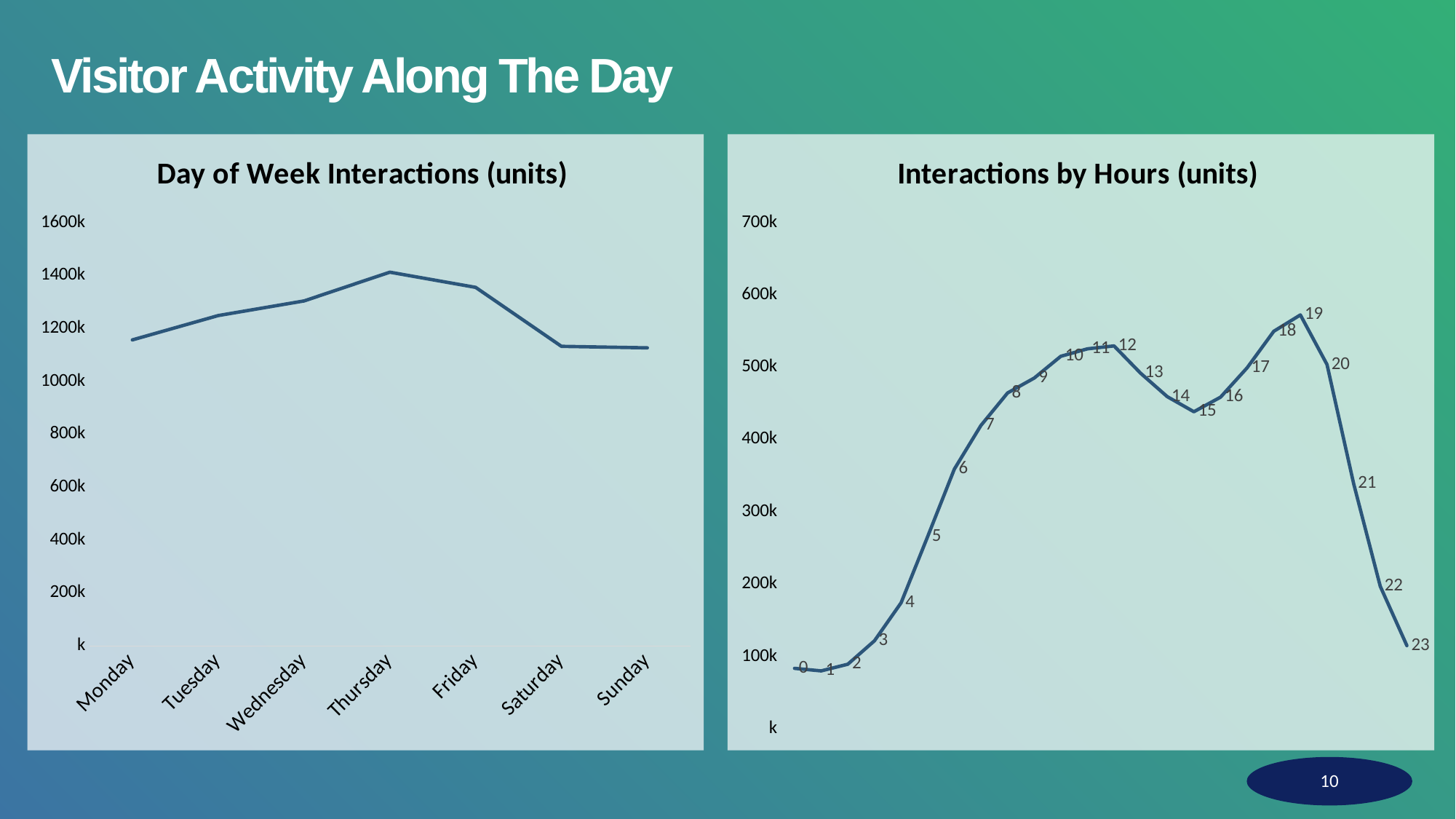

# Visitor Activity Along The Day

### Chart: Day of Week Interactions (units)

| Category | Column4 |
|---|---|
| Monday | 1156944.0 |
| Tuesday | 1248894.0 |
| Wednesday | 1304131.0 |
| Thursday | 1412931.0 |
| Friday | 1355508.0 |
| Saturday | 1132614.0 |
| Sunday | 1126845.0 |

### Chart: Interactions by Hours (units)

| Category | Series 1 |
|---|---|
| 0 | 83571.0 |
| 1 | 80077.0 |
| 2 | 89257.0 |
| 3 | 121653.0 |
| 4 | 174233.0 |
| 5 | 265916.0 |
| 6 | 359089.0 |
| 7 | 419592.0 |
| 8 | 464507.0 |
| 9 | 485066.0 |
| 10 | 515217.0 |
| 11 | 525492.0 |
| 12 | 529560.0 |
| 13 | 491738.0 |
| 14 | 459390.0 |
| 15 | 438561.0 |
| 16 | 458681.0 |
| 17 | 499278.0 |
| 18 | 549766.0 |
| 19 | 572420.0 |
| 20 | 503812.0 |
| 21 | 338950.0 |
| 22 | 197100.0 |
| 23 | 114941.0 |
10